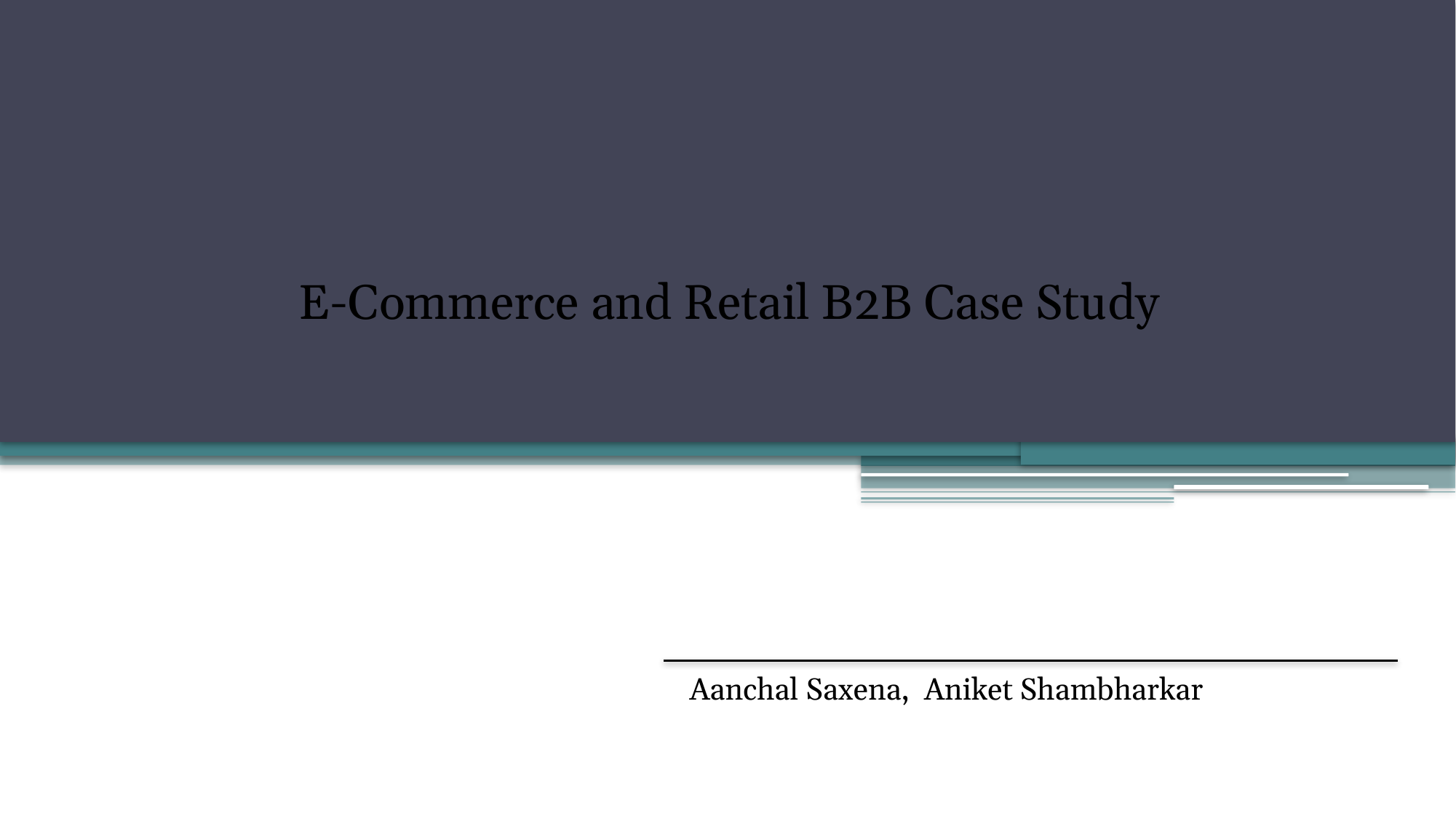

E-Commerce and Retail B2B Case Study
Aanchal Saxena,  Aniket Shambharkar